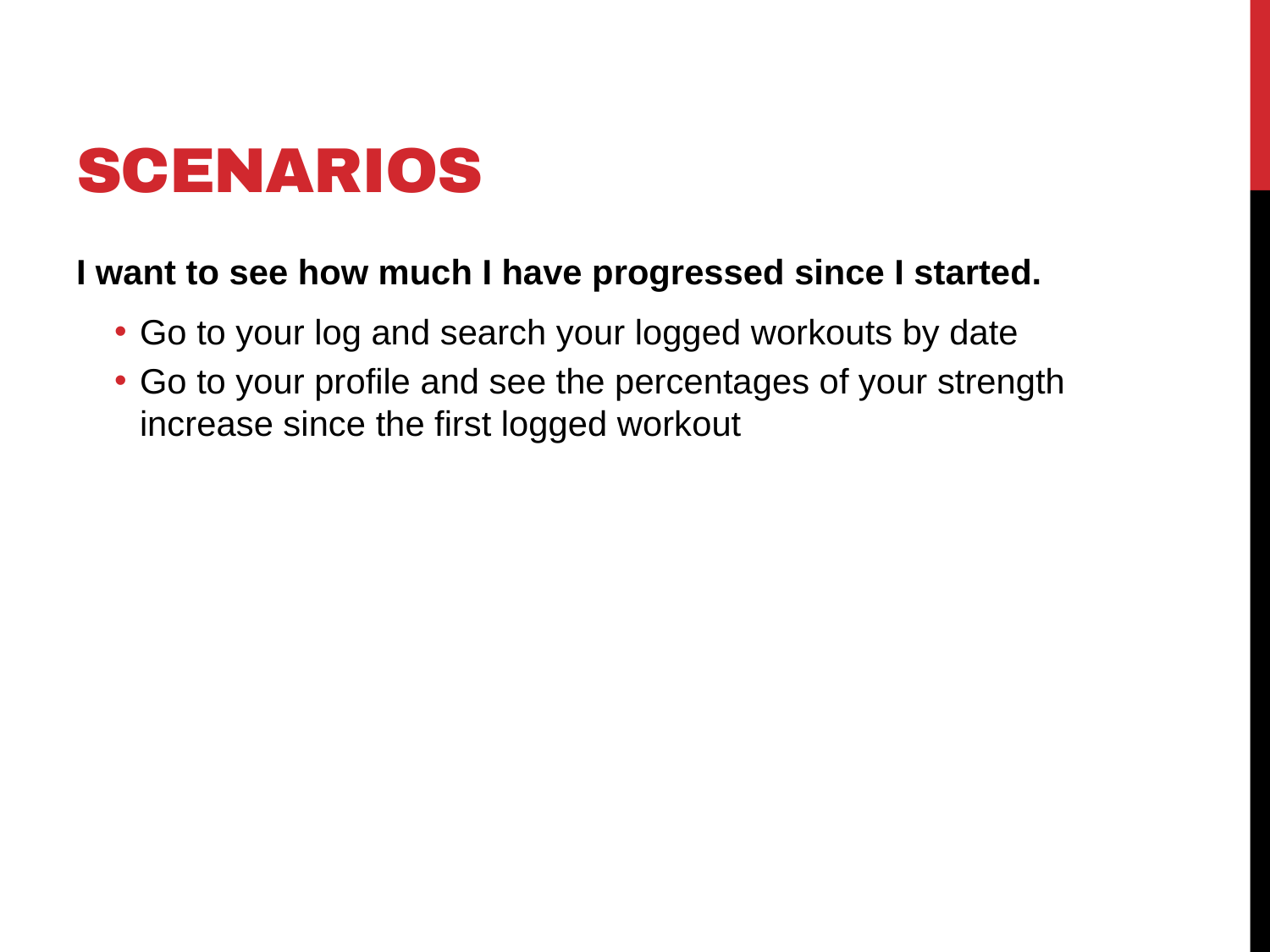

# Scenarios
I want to see how much I have progressed since I started.
Go to your log and search your logged workouts by date
Go to your profile and see the percentages of your strength increase since the first logged workout